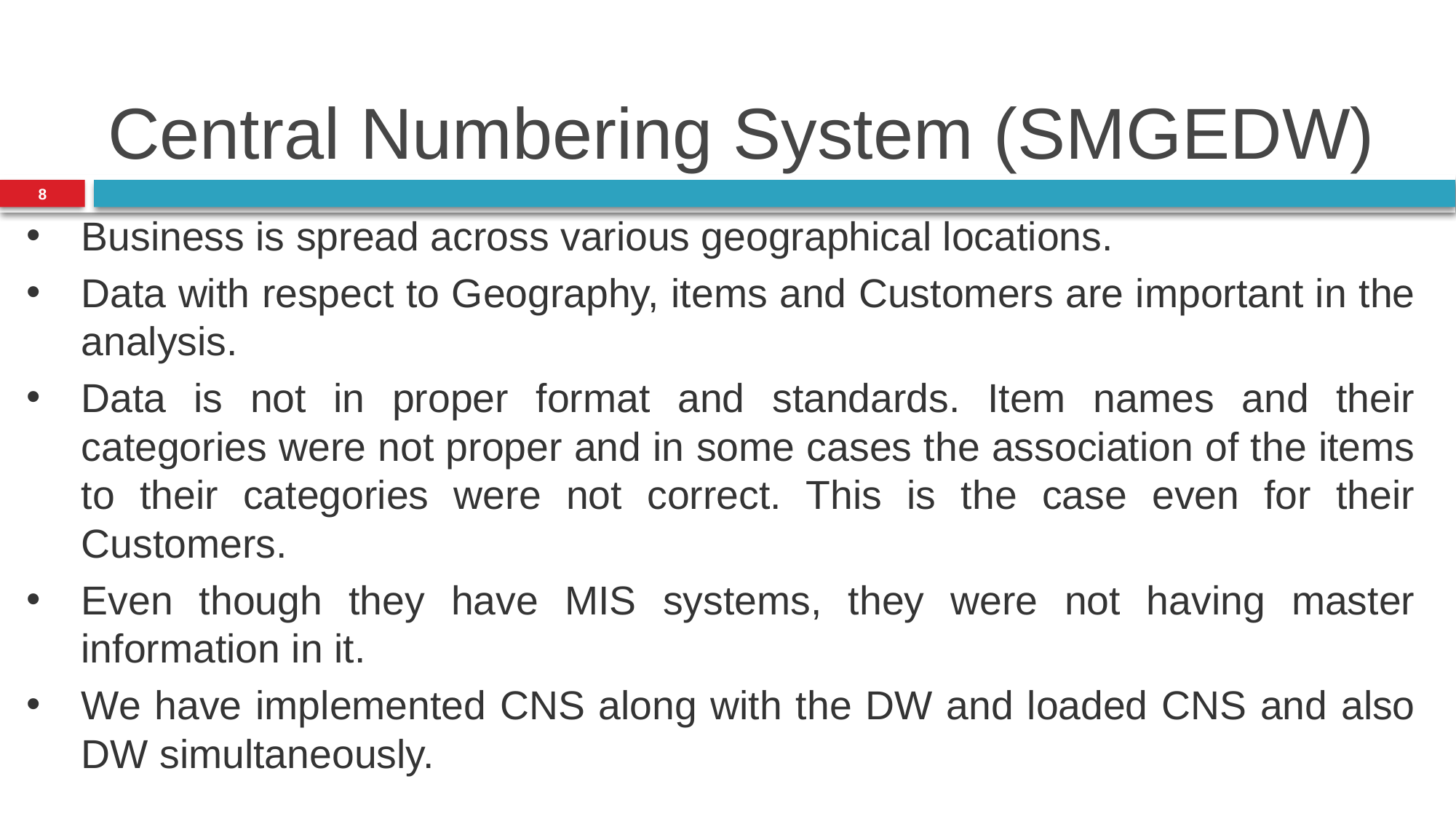

# Central Numbering System (SMGEDW)
8
Business is spread across various geographical locations.
Data with respect to Geography, items and Customers are important in the analysis.
Data is not in proper format and standards. Item names and their categories were not proper and in some cases the association of the items to their categories were not correct. This is the case even for their Customers.
Even though they have MIS systems, they were not having master information in it.
We have implemented CNS along with the DW and loaded CNS and also DW simultaneously.